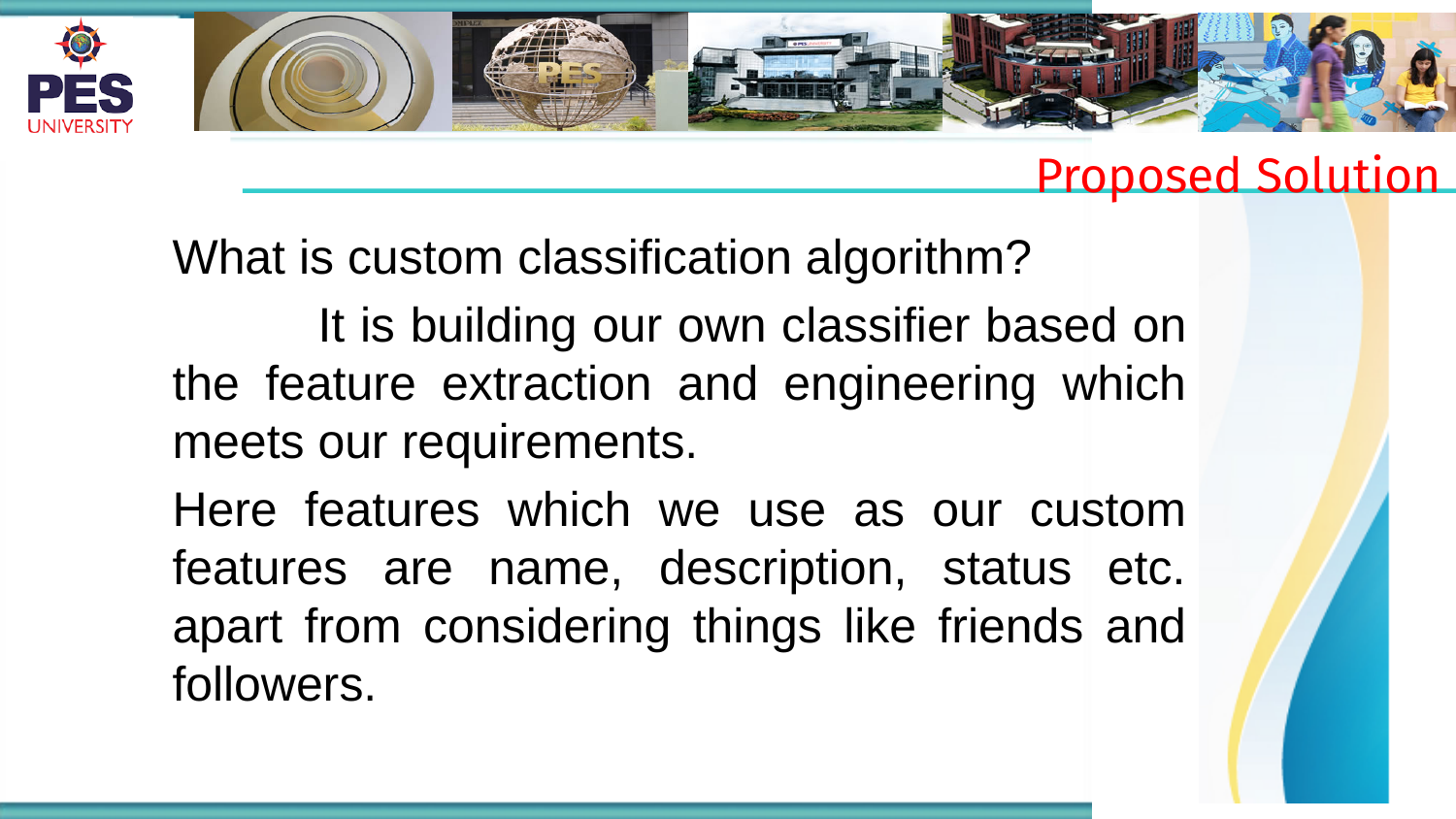

Proposed Solution

What is custom classification algorithm?
	It is building our own classifier based on the feature extraction and engineering which meets our requirements.
Here features which we use as our custom features are name, description, status etc. apart from considering things like friends and followers.